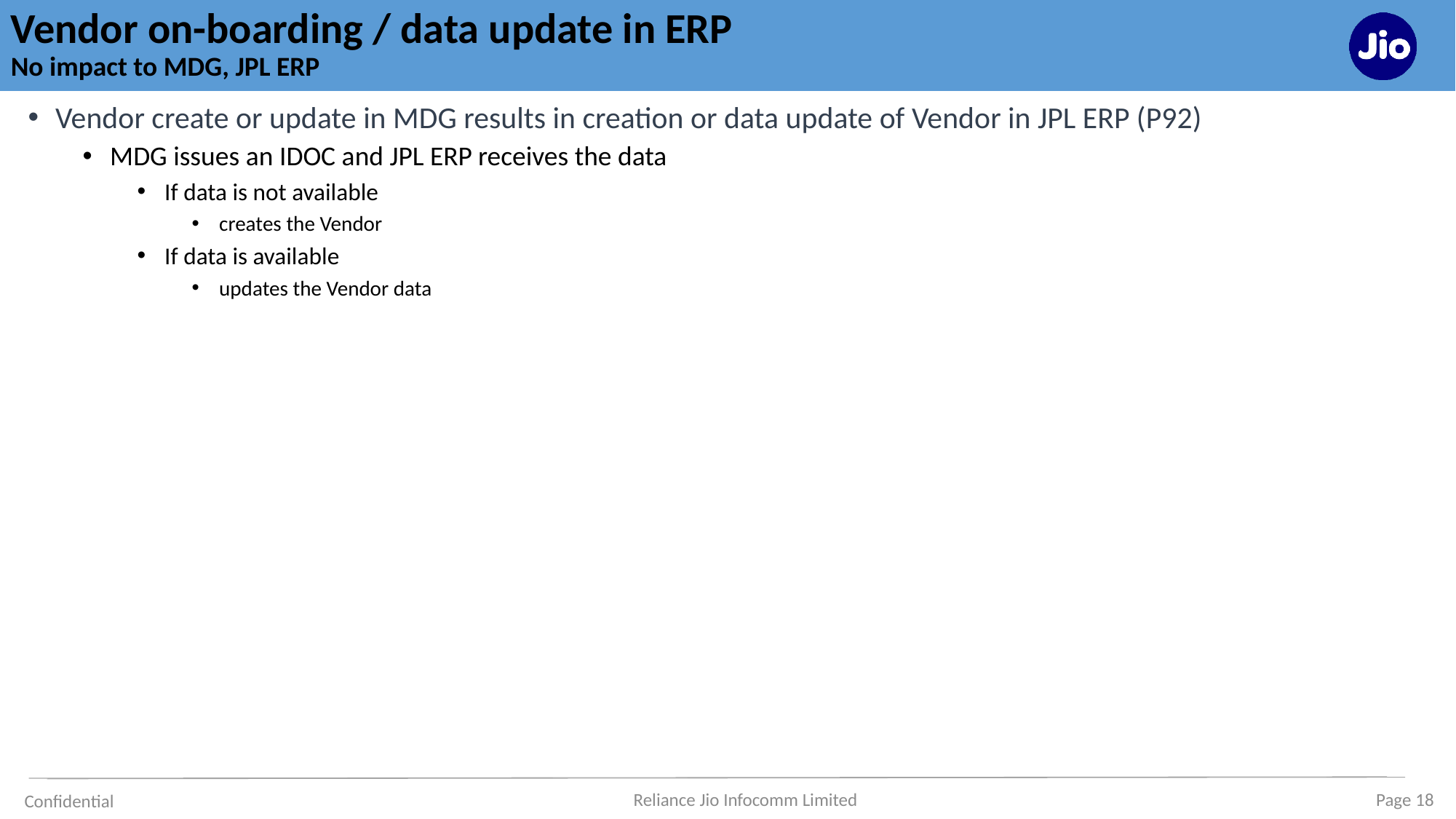

# Vendor on-boarding / data update in ERP No impact to MDG, JPL ERP
Vendor create or update in MDG results in creation or data update of Vendor in JPL ERP (P92)
MDG issues an IDOC and JPL ERP receives the data
If data is not available
creates the Vendor
If data is available
updates the Vendor data